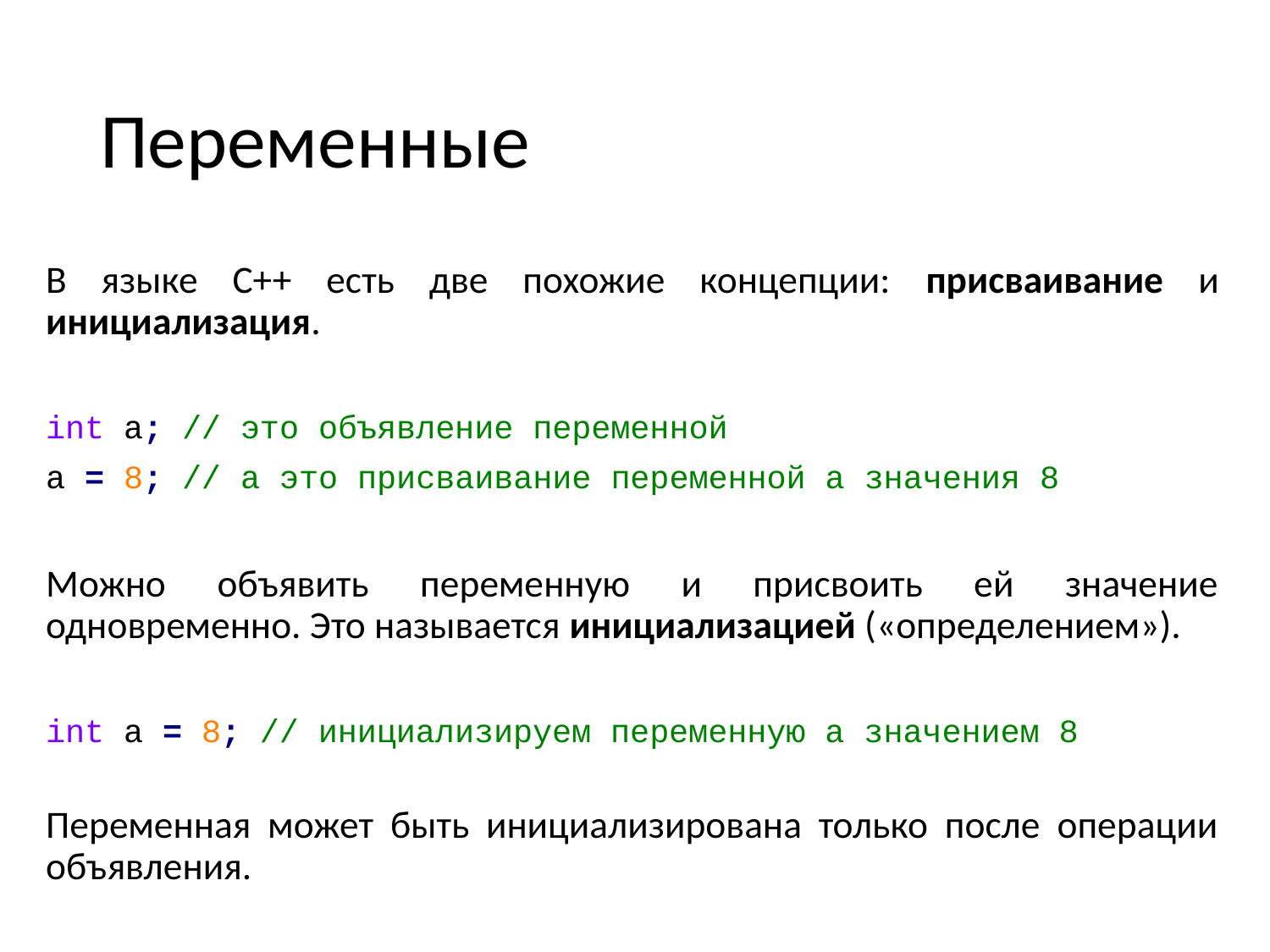

# Переменные
В языке C++ есть две похожие концепции: присваивание и инициализация.

int a; // это объявление переменной
a = 8; // а это присваивание переменной a значения 8

Можно объявить переменную и присвоить ей значение одновременно. Это называется инициализацией («определением»).

int a = 8; // инициализируем переменную a значением 8

Переменная может быть инициализирована только после операции объявления.